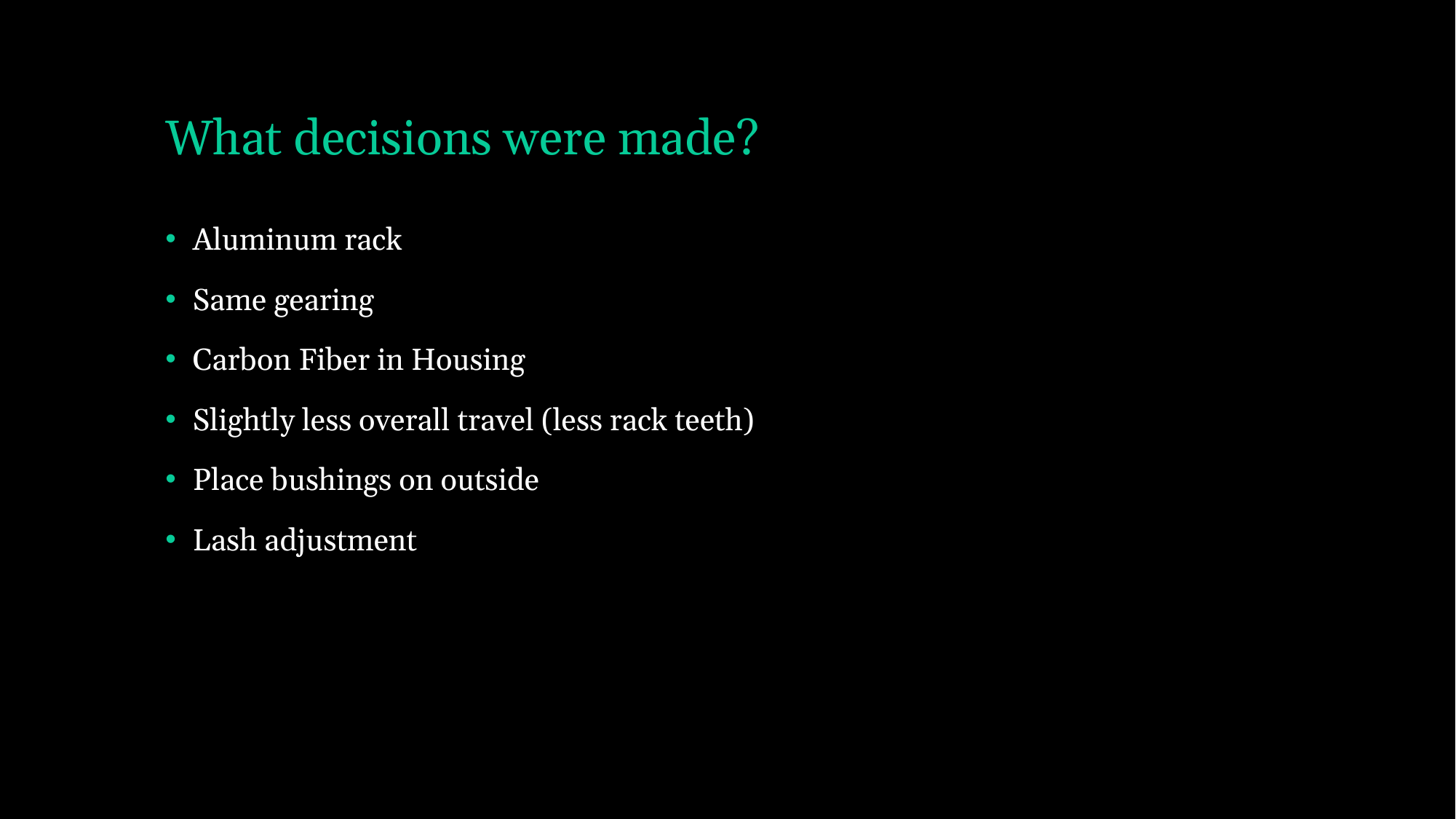

# What decisions were made?
Aluminum rack
Same gearing
Carbon Fiber in Housing
Slightly less overall travel (less rack teeth)
Place bushings on outside
Lash adjustment